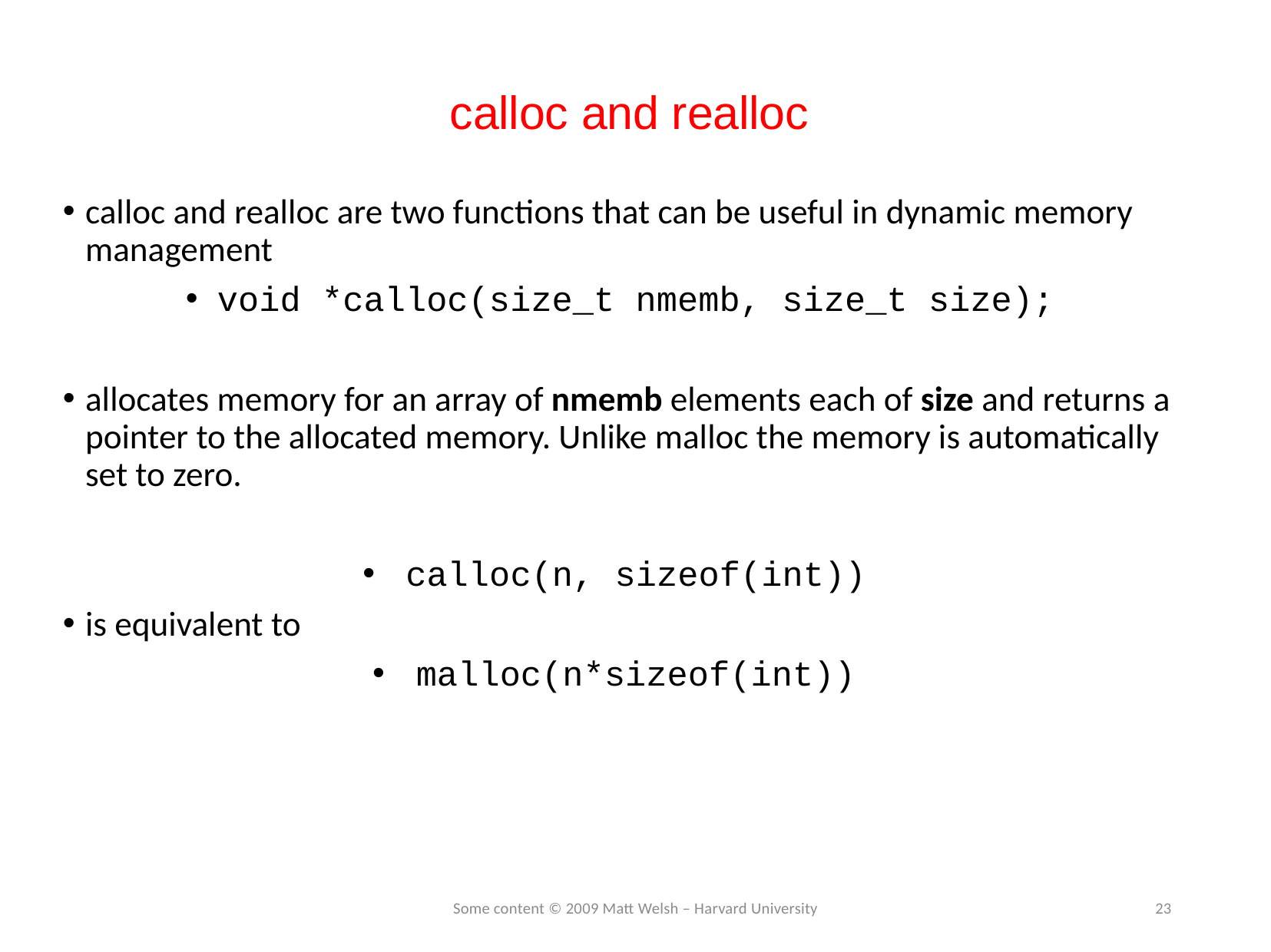

# calloc and realloc
calloc and realloc are two functions that can be useful in dynamic memory management
void *calloc(size_t nmemb, size_t size);

allocates memory for an array of nmemb elements each of size and returns a pointer to the allocated memory. Unlike malloc the memory is automatically set to zero.

calloc(n, sizeof(int))
is equivalent to
malloc(n*sizeof(int))
Some content © 2009 Matt Welsh – Harvard University
23